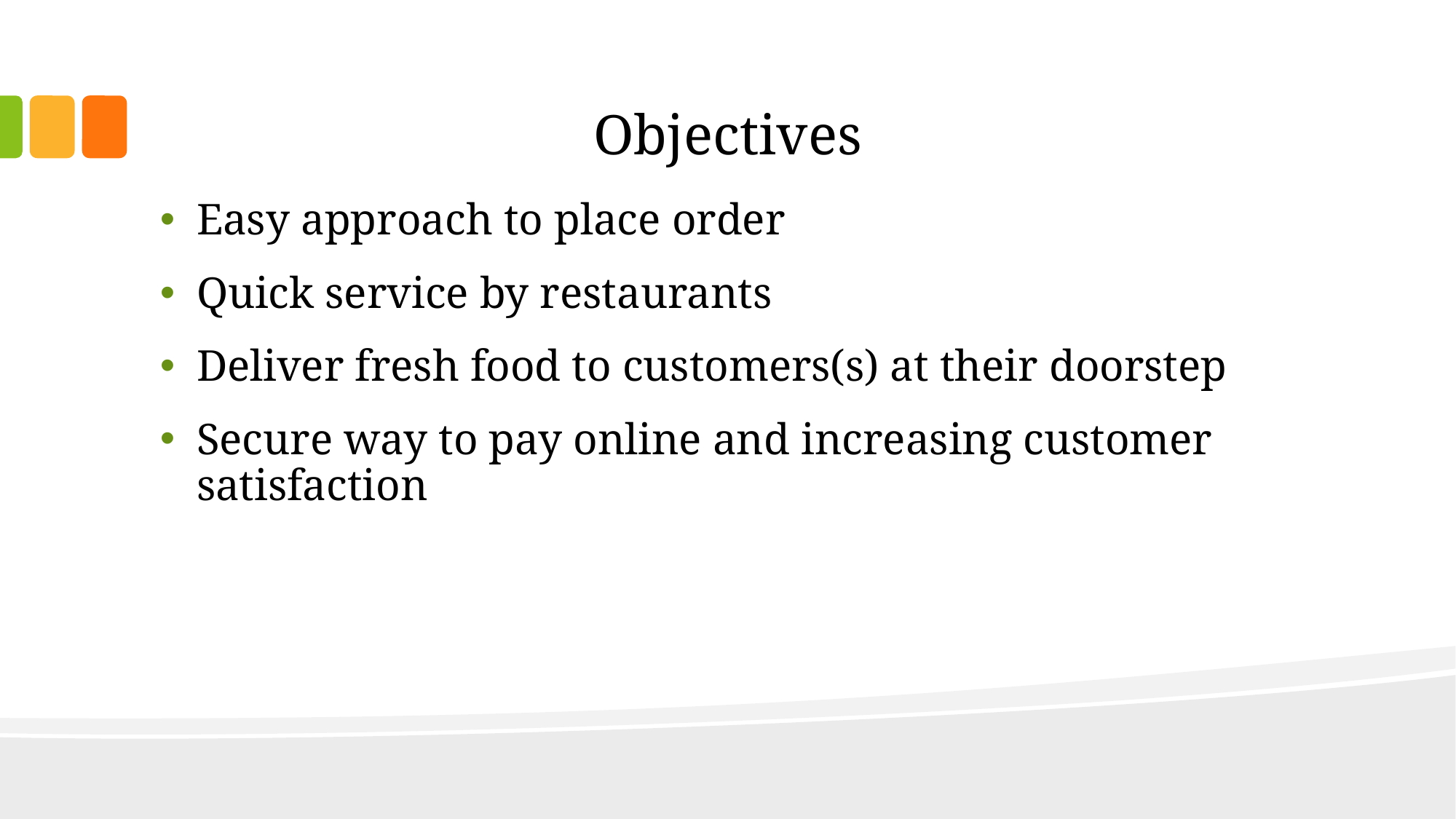

# Objectives
Easy approach to place order
Quick service by restaurants
Deliver fresh food to customers(s) at their doorstep
Secure way to pay online and increasing customer satisfaction